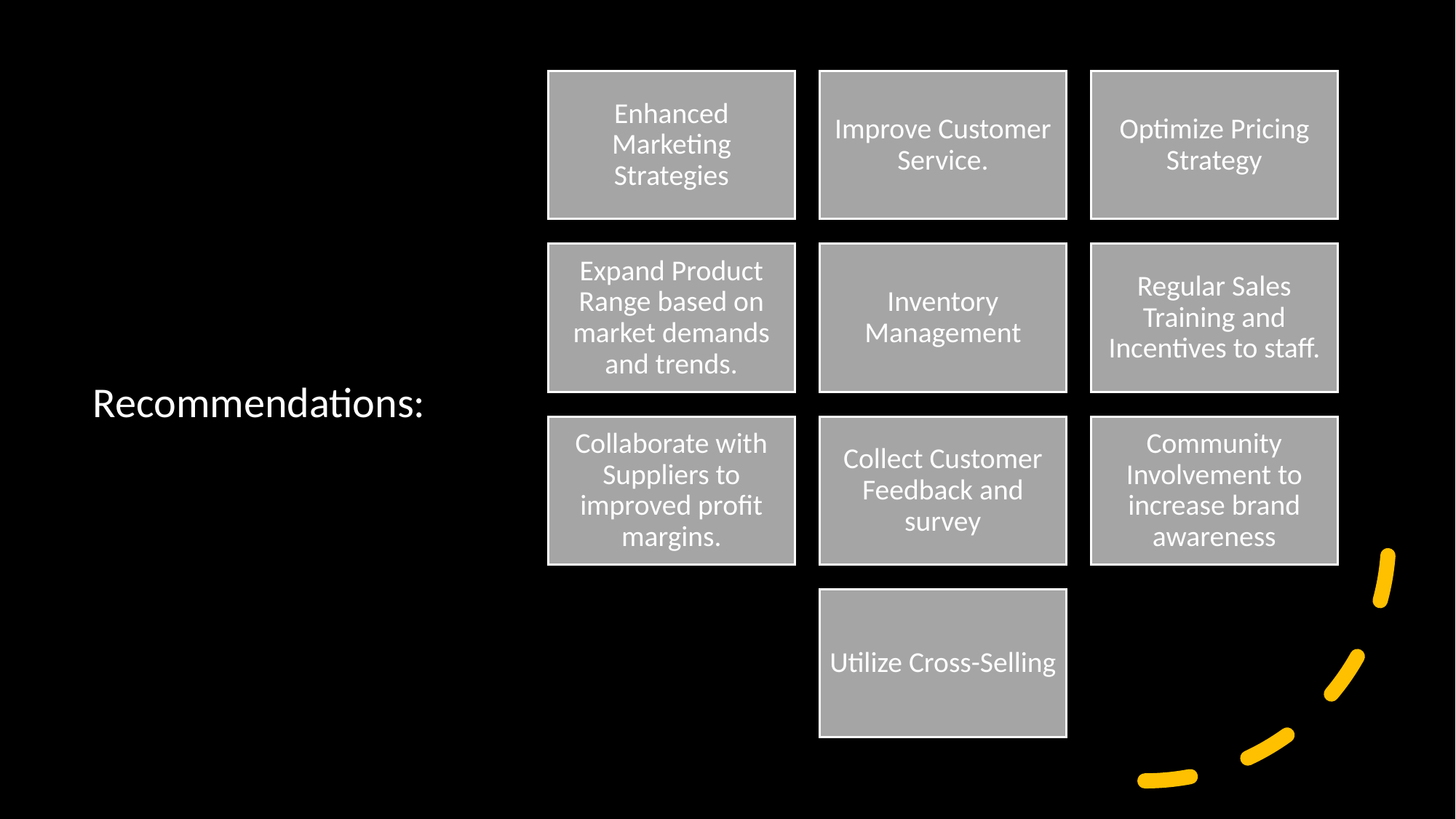

# Recommendations:
Enhanced Marketing Strategies
Improve Customer Service.
Optimize Pricing Strategy
Expand Product Range based on market demands and trends.
Inventory Management
Regular Sales Training and Incentives to staff.
Collaborate with Suppliers to improved profit margins.
Collect Customer Feedback and survey
Community Involvement to increase brand awareness
Utilize Cross-Selling